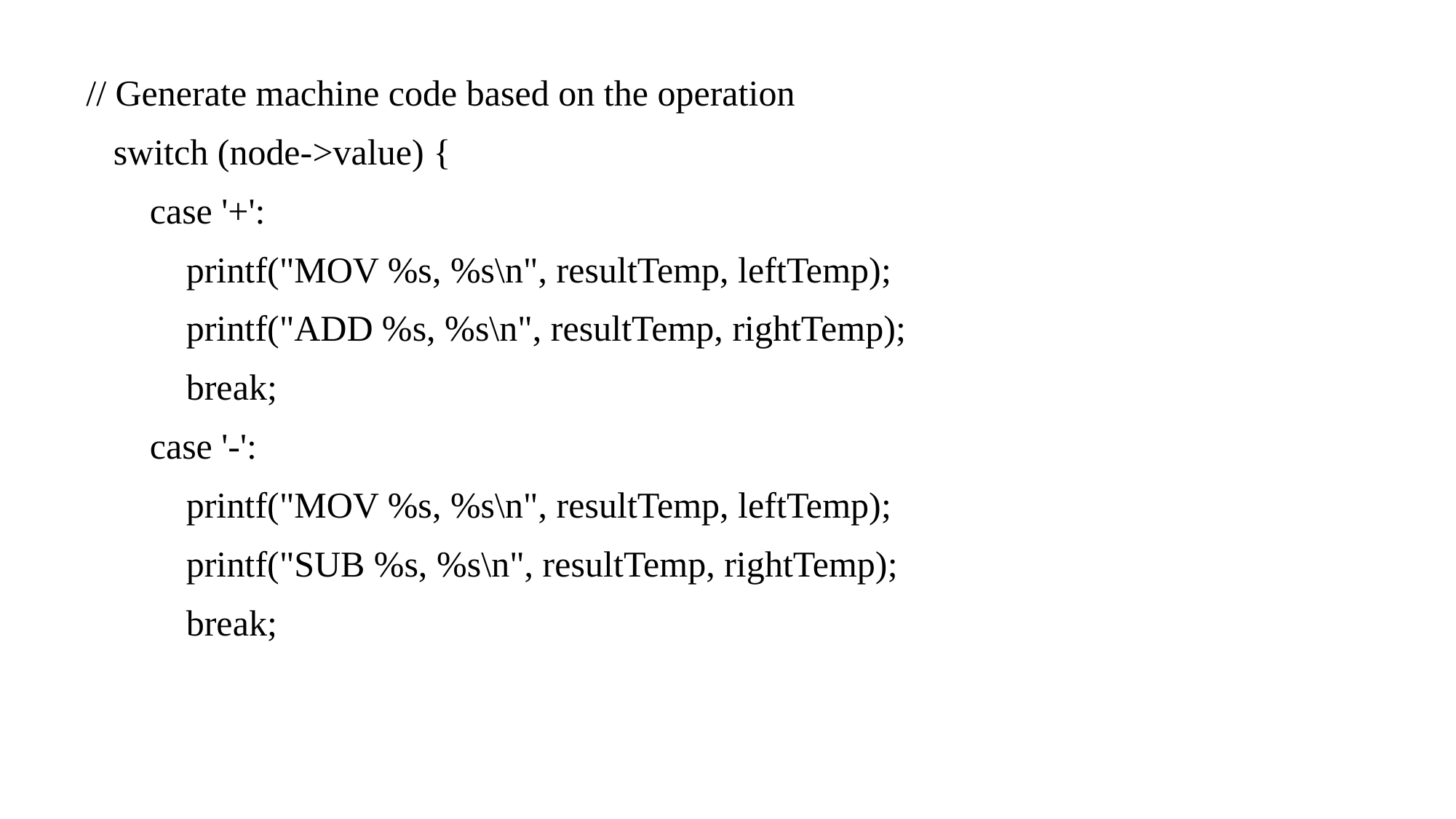

// Generate machine code based on the operation
    switch (node->value) {
        case '+':
            printf("MOV %s, %s\n", resultTemp, leftTemp);
            printf("ADD %s, %s\n", resultTemp, rightTemp);
            break;
        case '-':
            printf("MOV %s, %s\n", resultTemp, leftTemp);
            printf("SUB %s, %s\n", resultTemp, rightTemp);
            break;